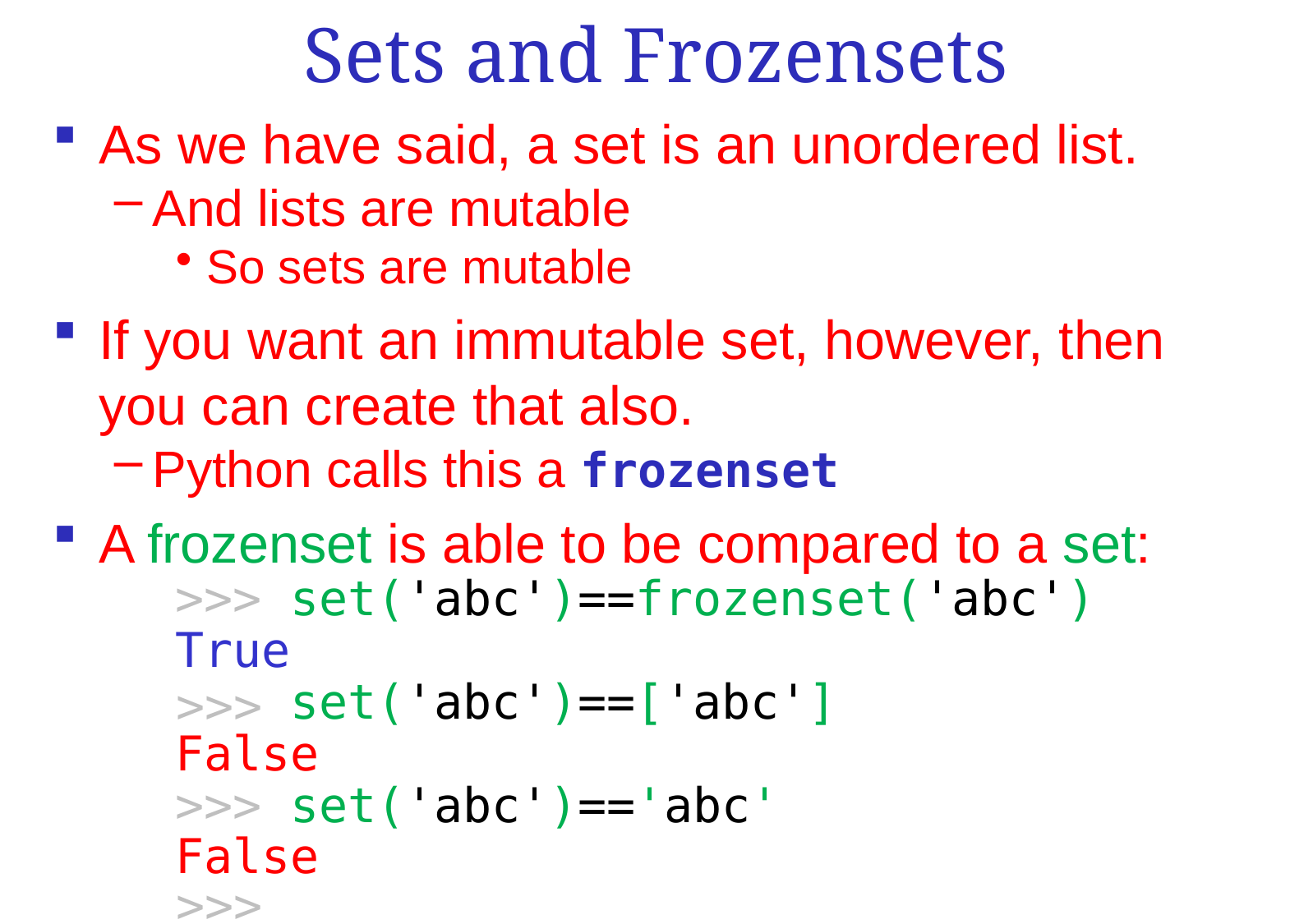

Sets and Frozensets
As we have said, a set is an unordered list.
And lists are mutable
So sets are mutable
If you want an immutable set, however, then you can create that also.
Python calls this a frozenset
A frozenset is able to be compared to a set:
	>>> set('abc')==frozenset('abc')
	True
	>>> set('abc')==['abc']
	False
	>>> set('abc')=='abc'
	False
>>>
>>>